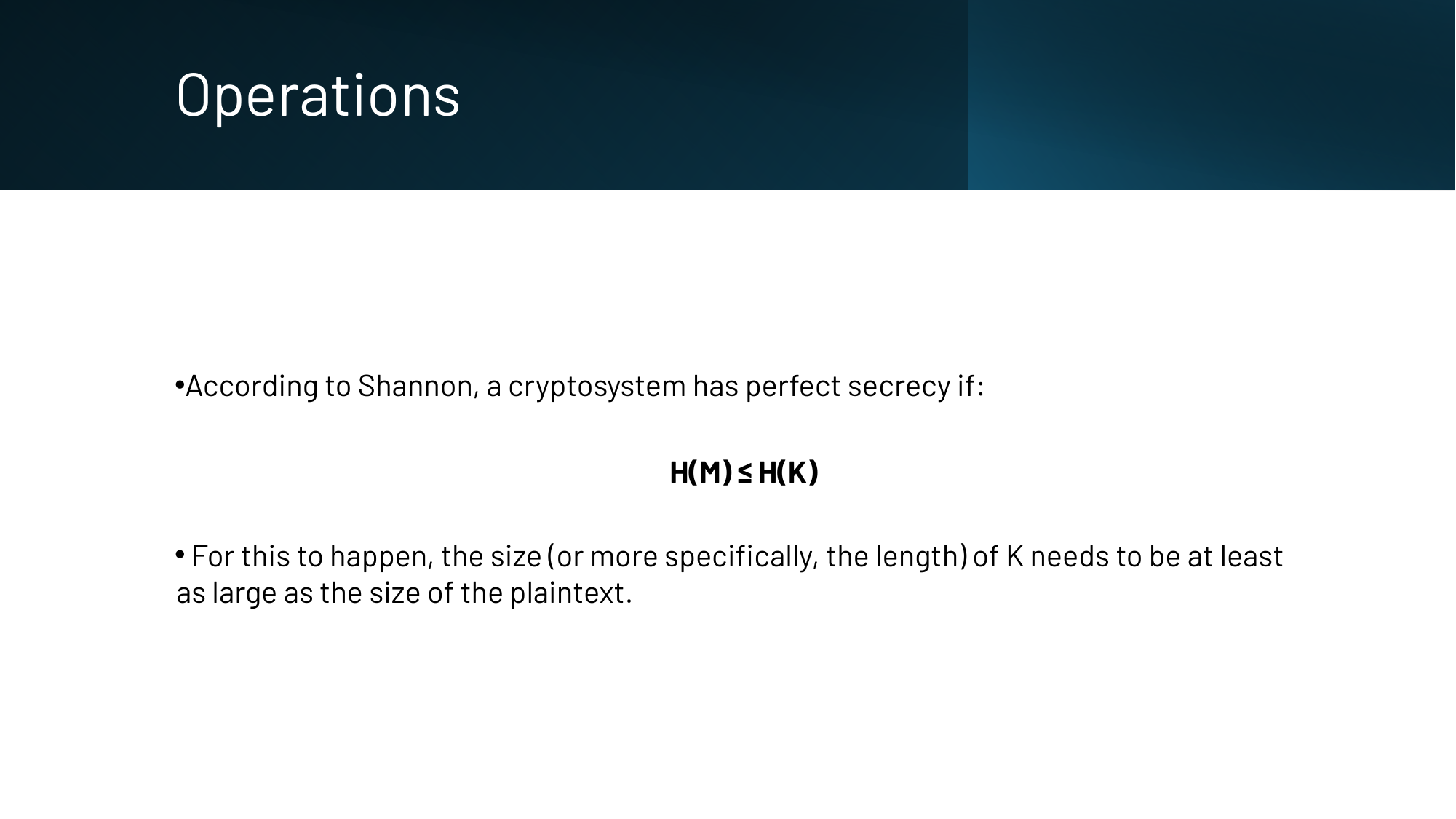

# Operations
According to Shannon, a cryptosystem has perfect secrecy if:

H(M) ≤ H(K)

 For this to happen, the size (or more specifically, the length) of K needs to be at least as large as the size of the plaintext.